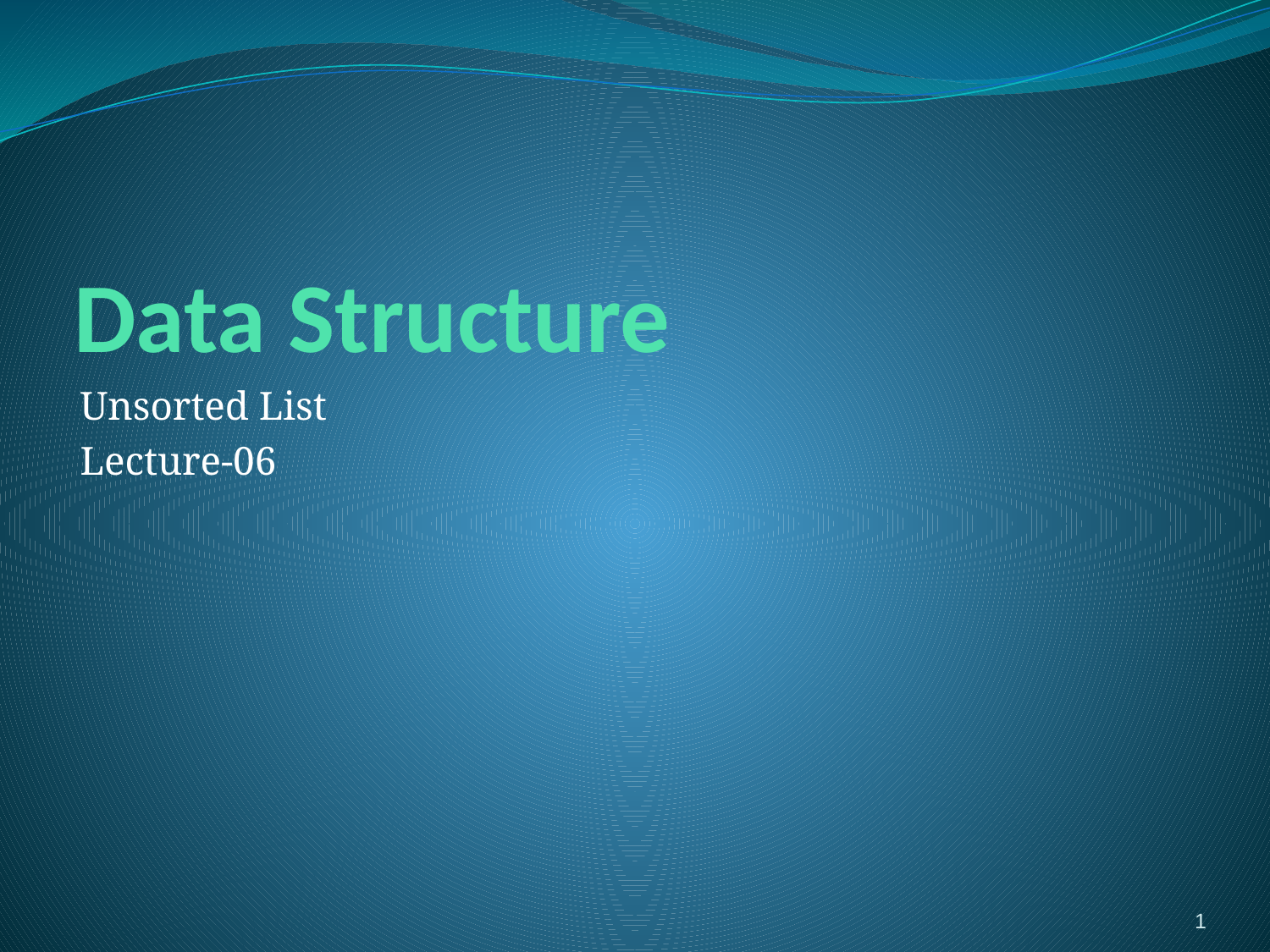

# Data Structure
Unsorted List
Lecture-06
1